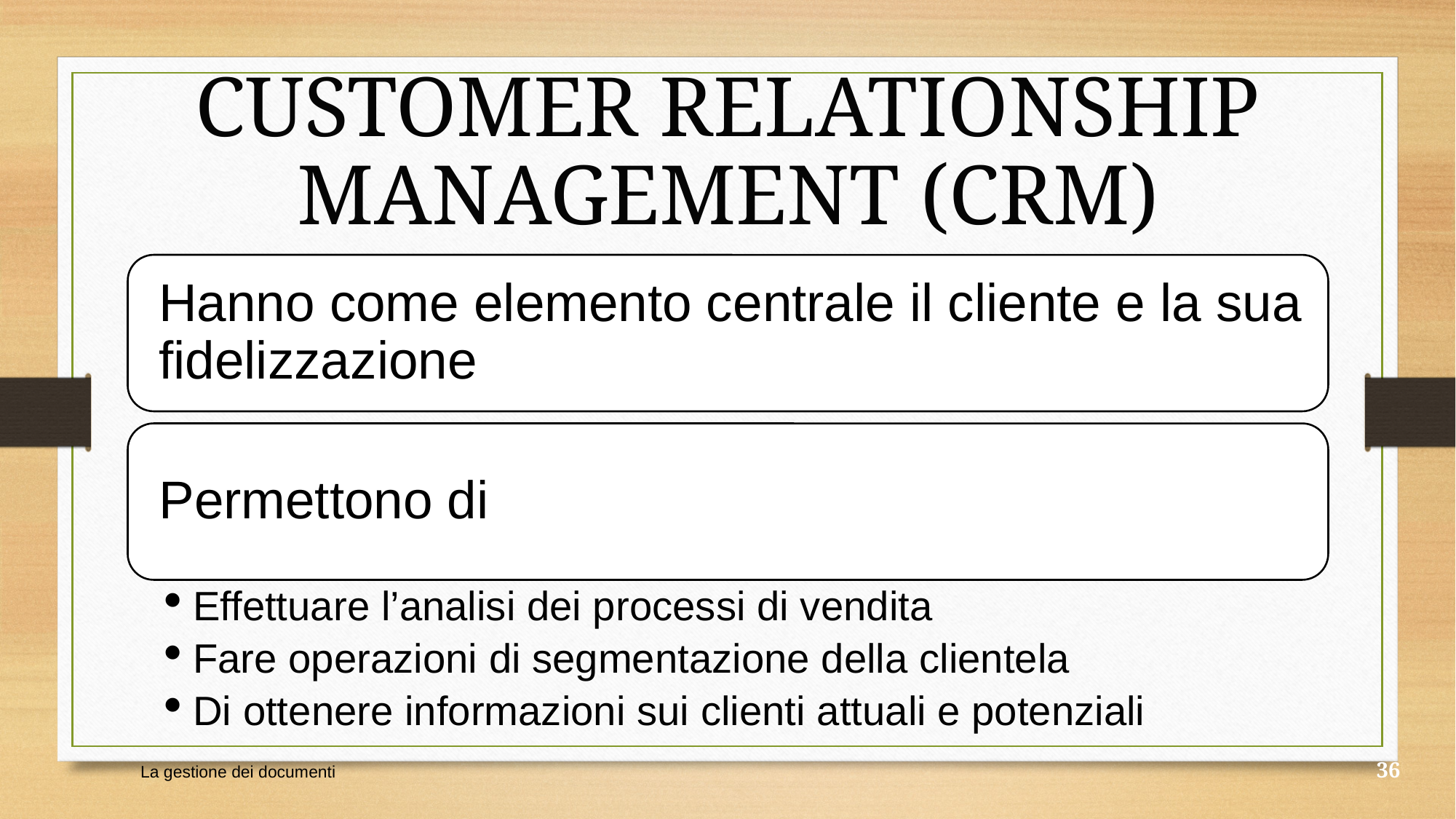

Customer relationship management (CRM)
Hanno come elemento centrale il cliente e la sua fidelizzazione
Permettono di
Effettuare l’analisi dei processi di vendita
Fare operazioni di segmentazione della clientela
Di ottenere informazioni sui clienti attuali e potenziali
La gestione dei documenti
36